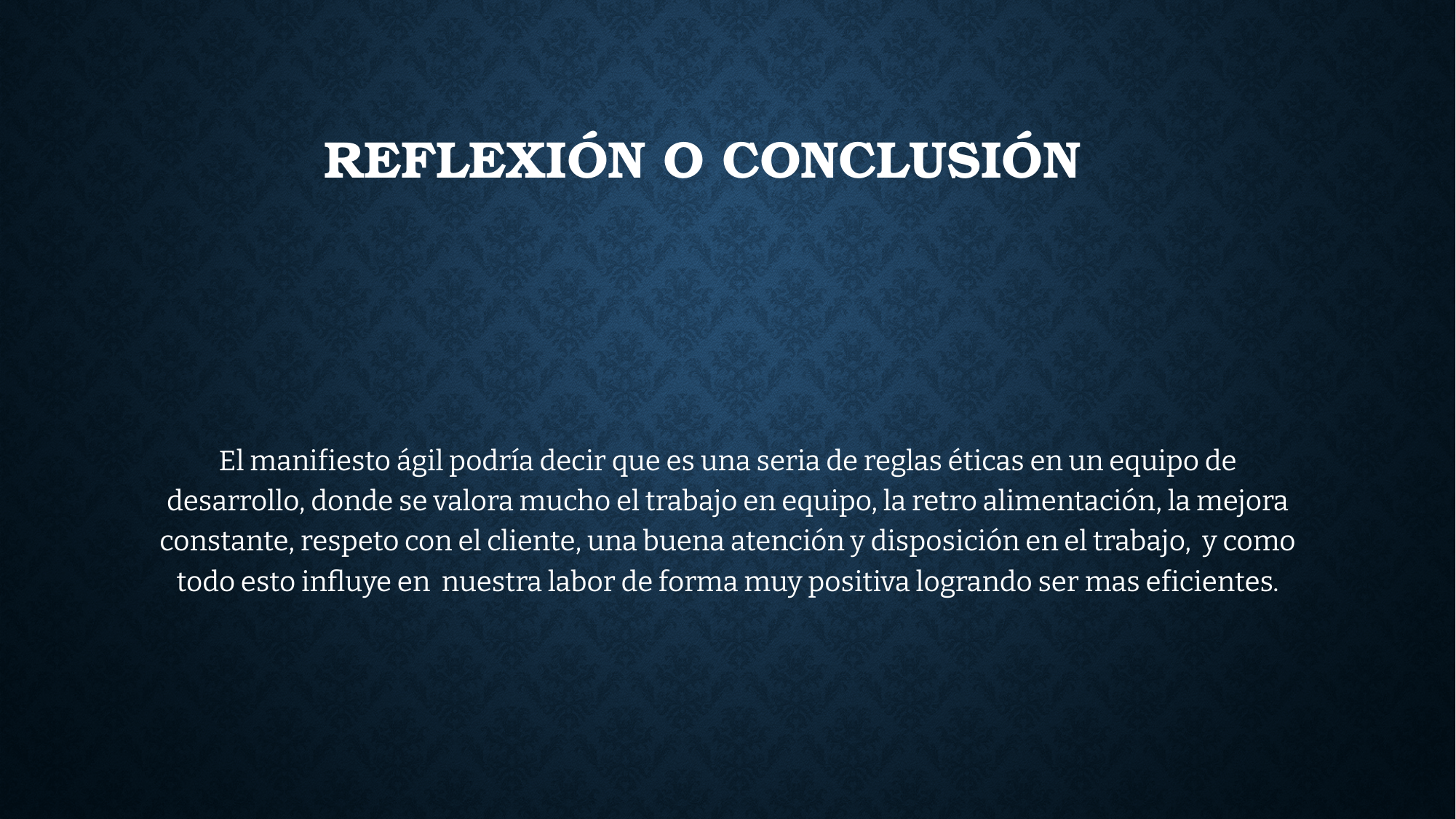

# Reflexión o conclusión
El manifiesto ágil podría decir que es una seria de reglas éticas en un equipo de desarrollo, donde se valora mucho el trabajo en equipo, la retro alimentación, la mejora constante, respeto con el cliente, una buena atención y disposición en el trabajo,  y como todo esto influye en  nuestra labor de forma muy positiva logrando ser mas eficientes.